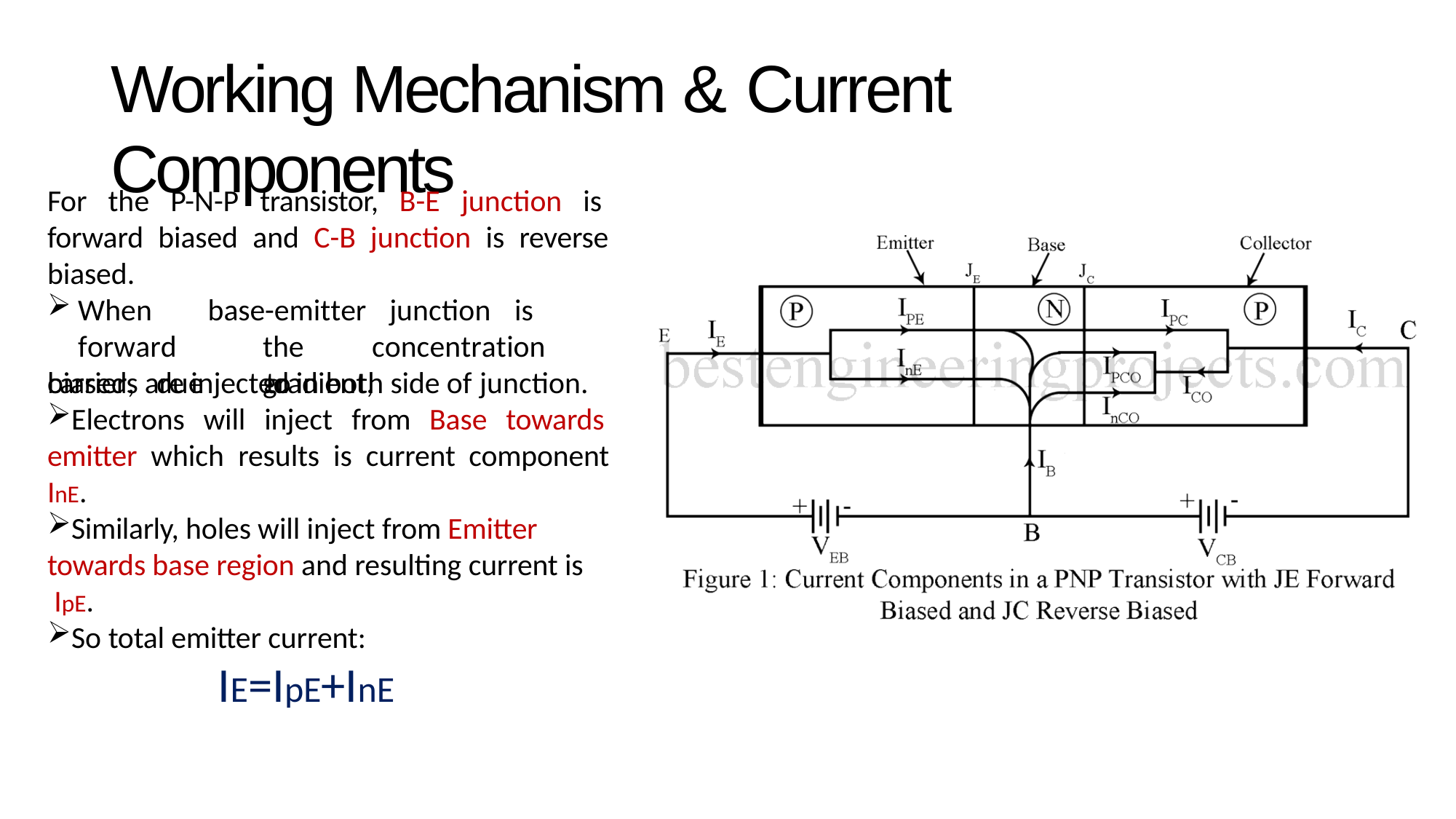

# Working Mechanism & Current Components
For the P-N-P transistor, B-E junction is  forward biased and C-B junction is reverse  biased.

When	base-emitter	junction	is	forward
biased,	due	to
the	concentration	gradient,
carriers are injected in both side of junction.
Electrons will inject from Base towards  emitter which results is current component  InE.
Similarly, holes will inject from Emitter  towards base region and resulting current is  IpE.
So total emitter current:
IE=IpE+InE